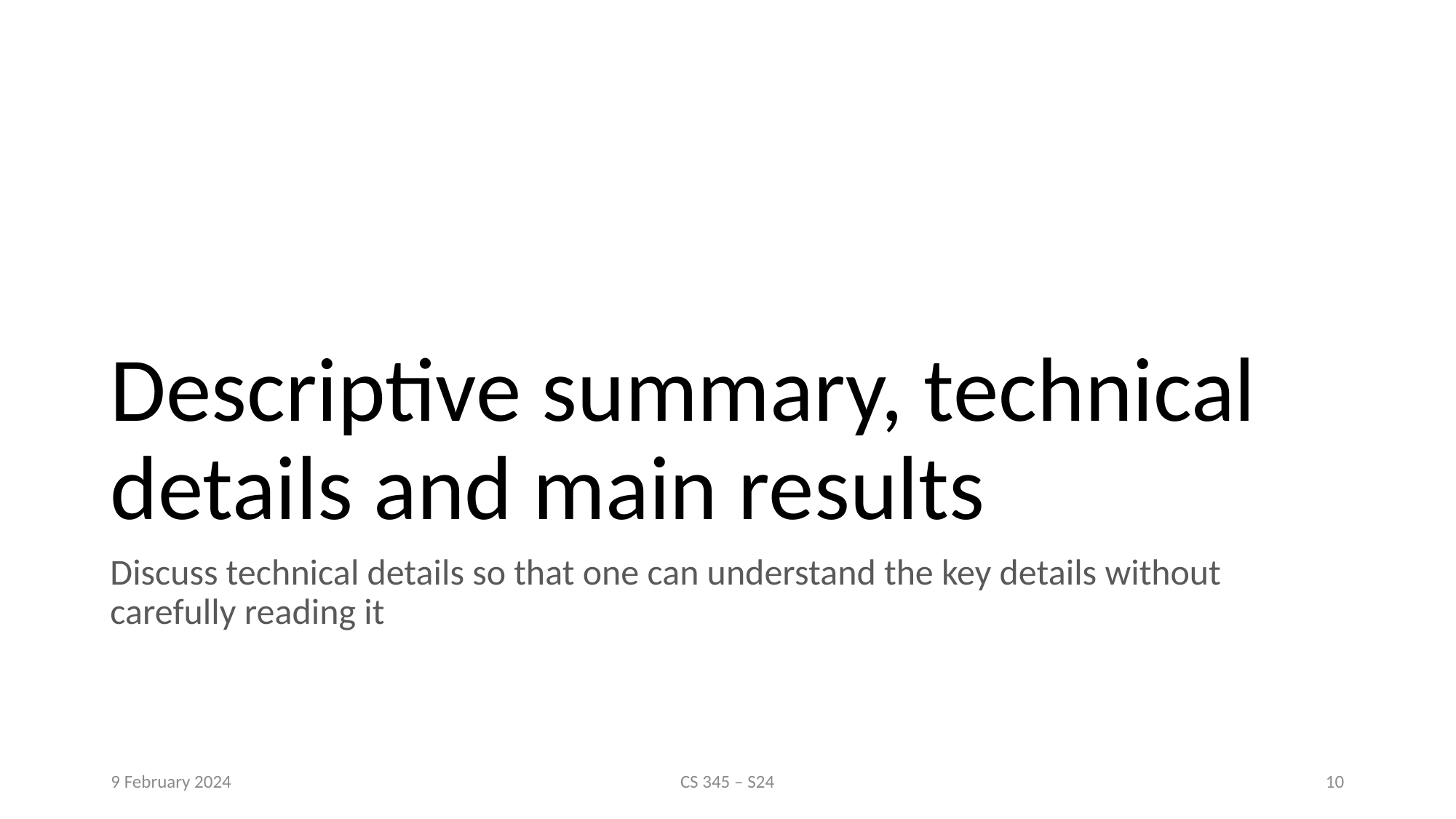

# Descriptive summary, technical details and main results
Discuss technical details so that one can understand the key details without carefully reading it
9 February 2024
CS 345 – S24
10